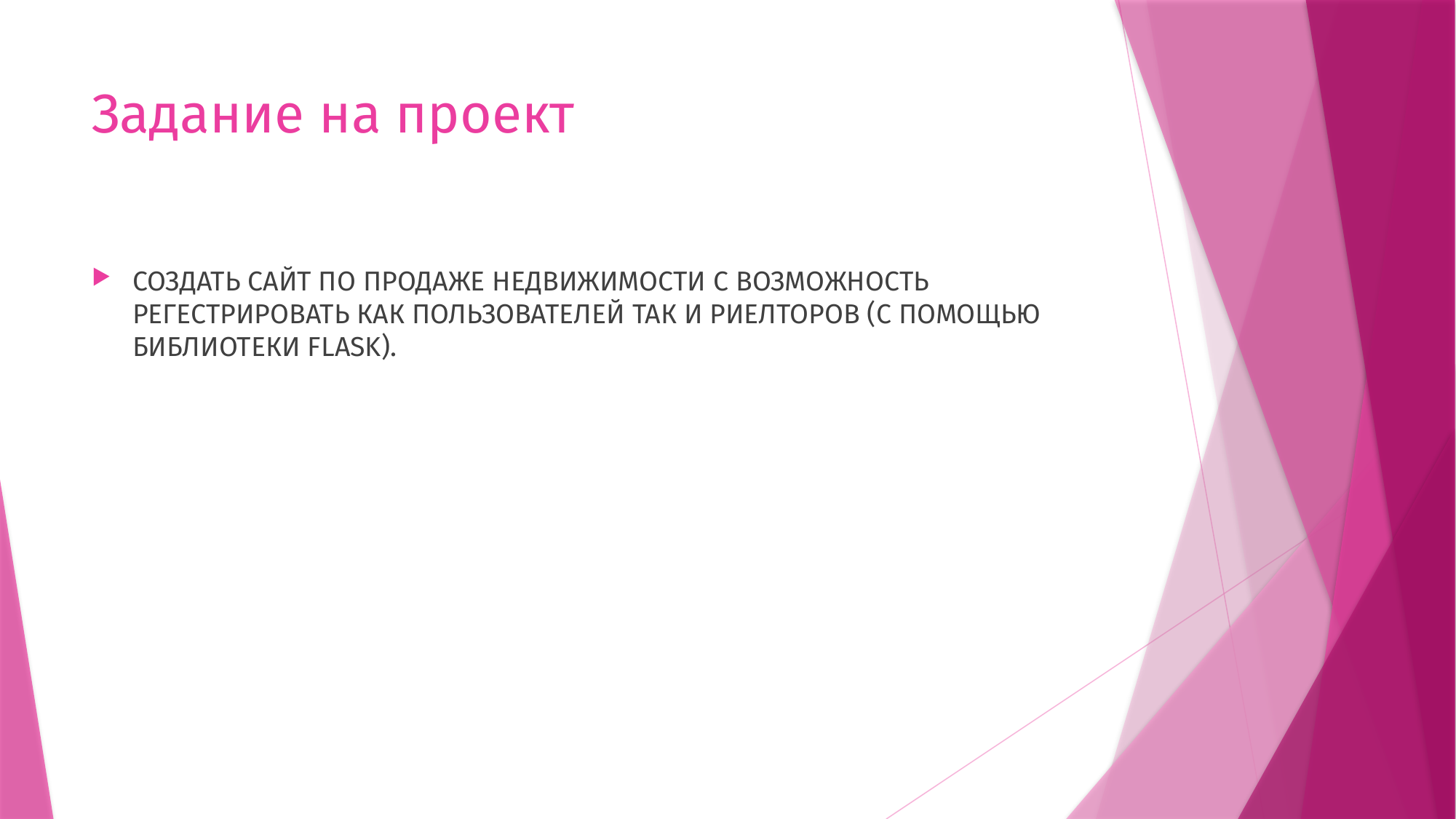

# Задание на проект
СОЗДАТЬ САЙТ ПО ПРОДАЖЕ НЕДВИЖИМОСТИ С ВОЗМОЖНОСТЬ РЕГЕСТРИРОВАТЬ КАК ПОЛЬЗОВАТЕЛЕЙ ТАК И РИЕЛТОРОВ (С ПОМОЩЬЮ БИБЛИОТЕКИ FLASK).